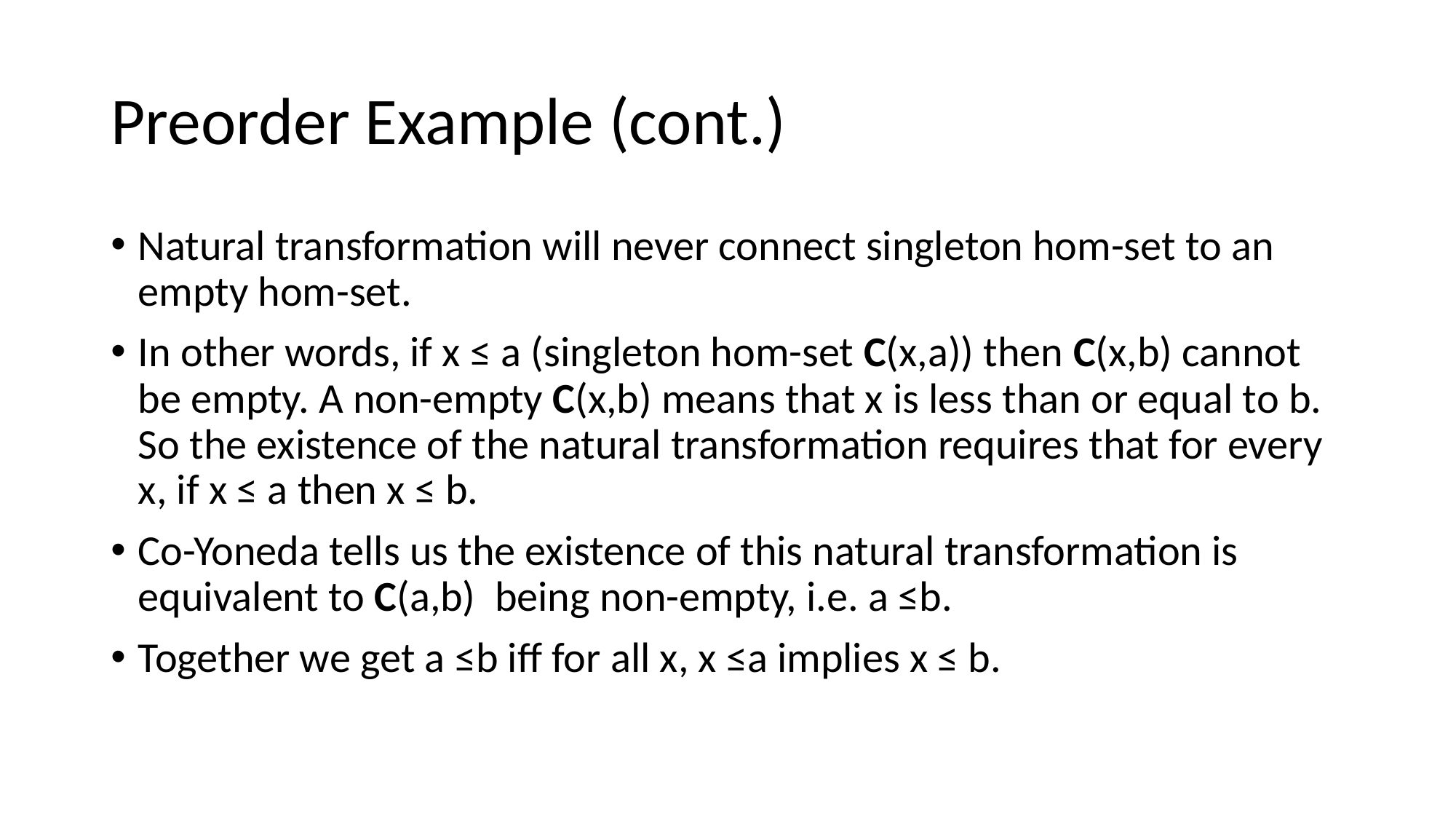

# Preorder Example (cont.)
Natural transformation will never connect singleton hom-set to an empty hom-set.
In other words, if x ≤ a (singleton hom-set C(x,a)) then C(x,b) cannot be empty. A non-empty C(x,b) means that x is less than or equal to b. So the existence of the natural transformation requires that for every x, if x ≤ a then x ≤ b.
Co-Yoneda tells us the existence of this natural transformation is equivalent to C(a,b)  being non-empty, i.e. a ≤b.
Together we get a ≤b iff for all x, x ≤a implies x ≤ b.